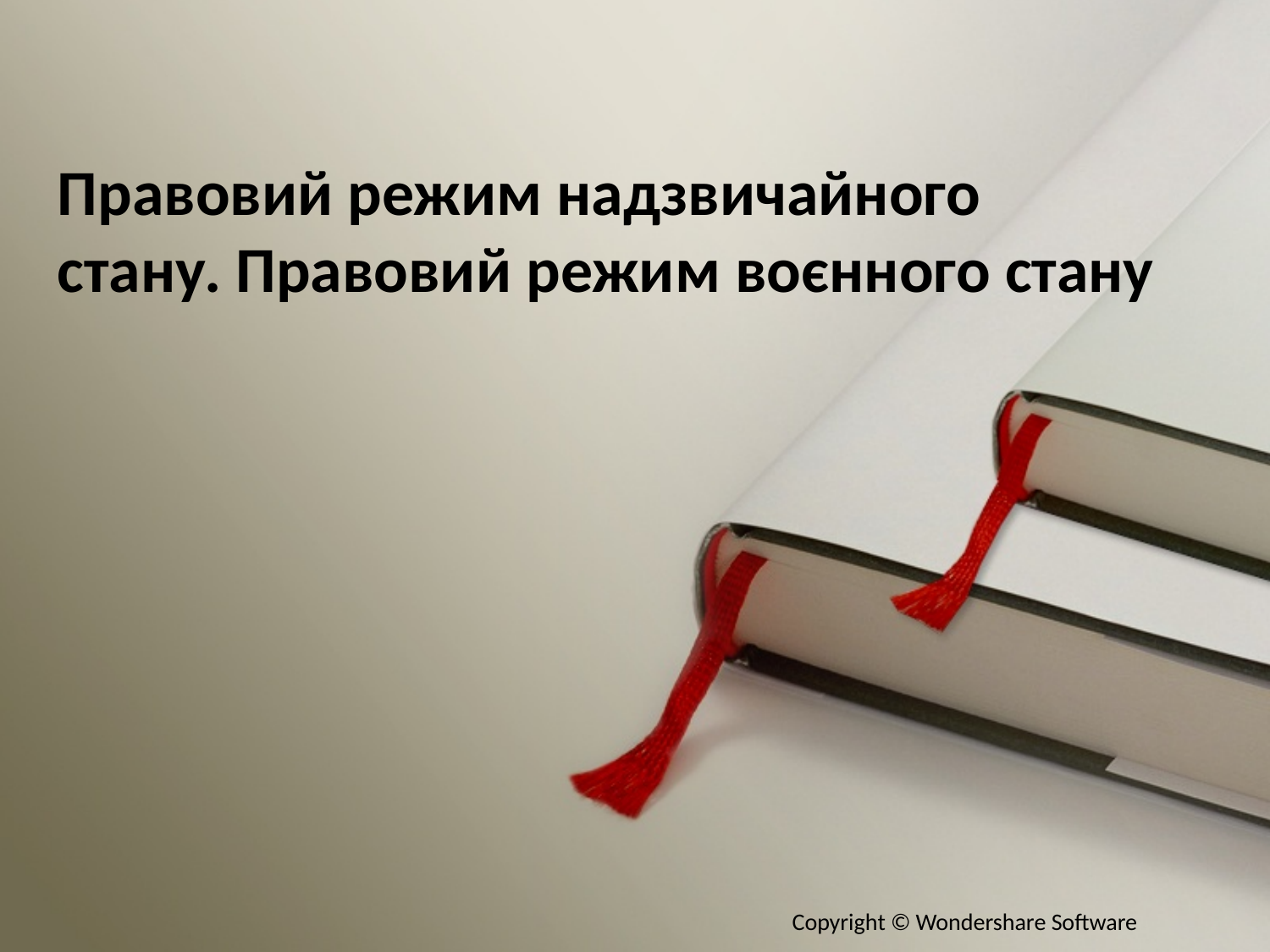

# Правовий режим надзвичайного стану. Правовий режим воєнного стану